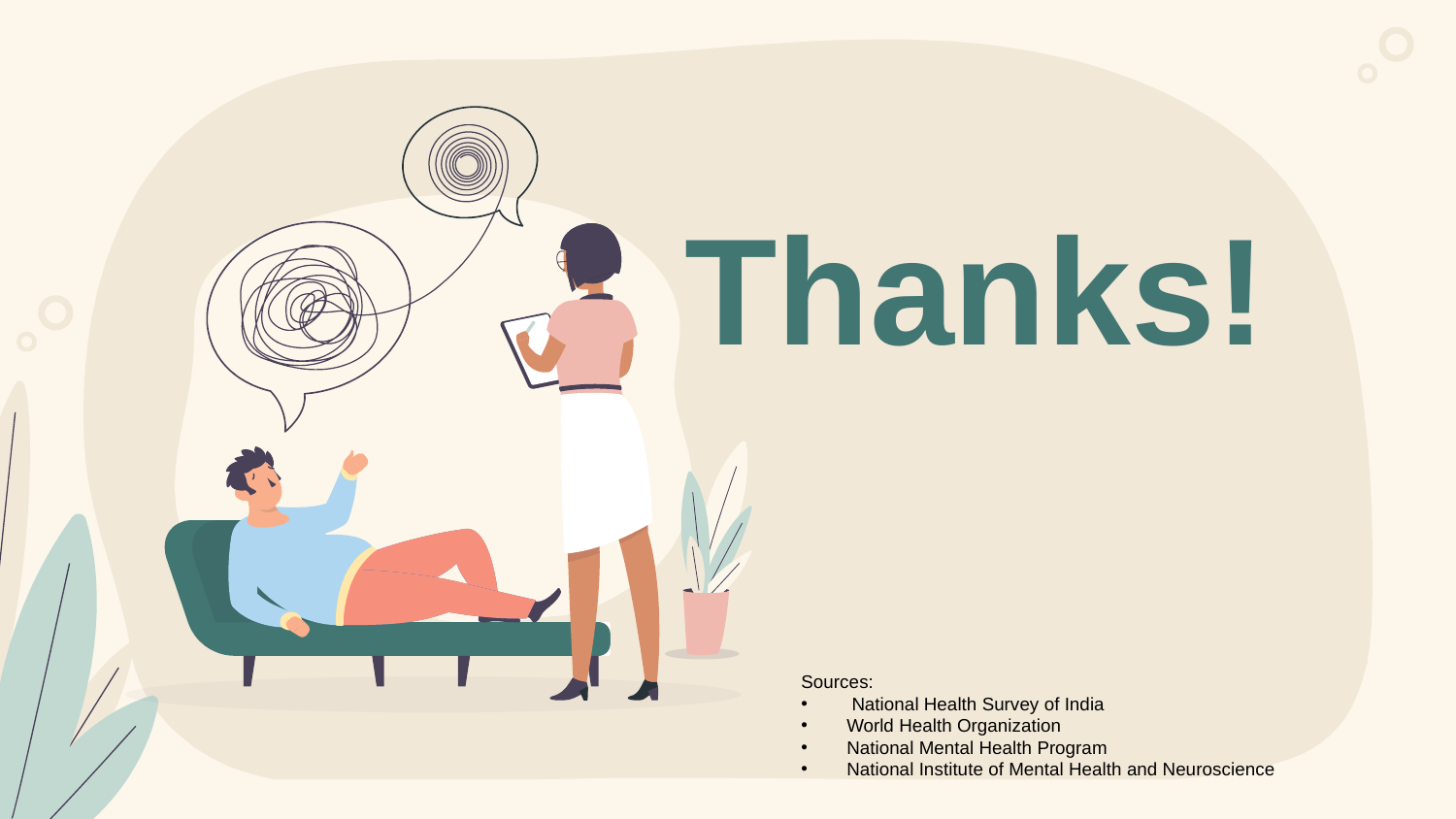

# Thanks!

Sources:
 National Health Survey of India
World Health Organization
National Mental Health Program
National Institute of Mental Health and Neuroscience